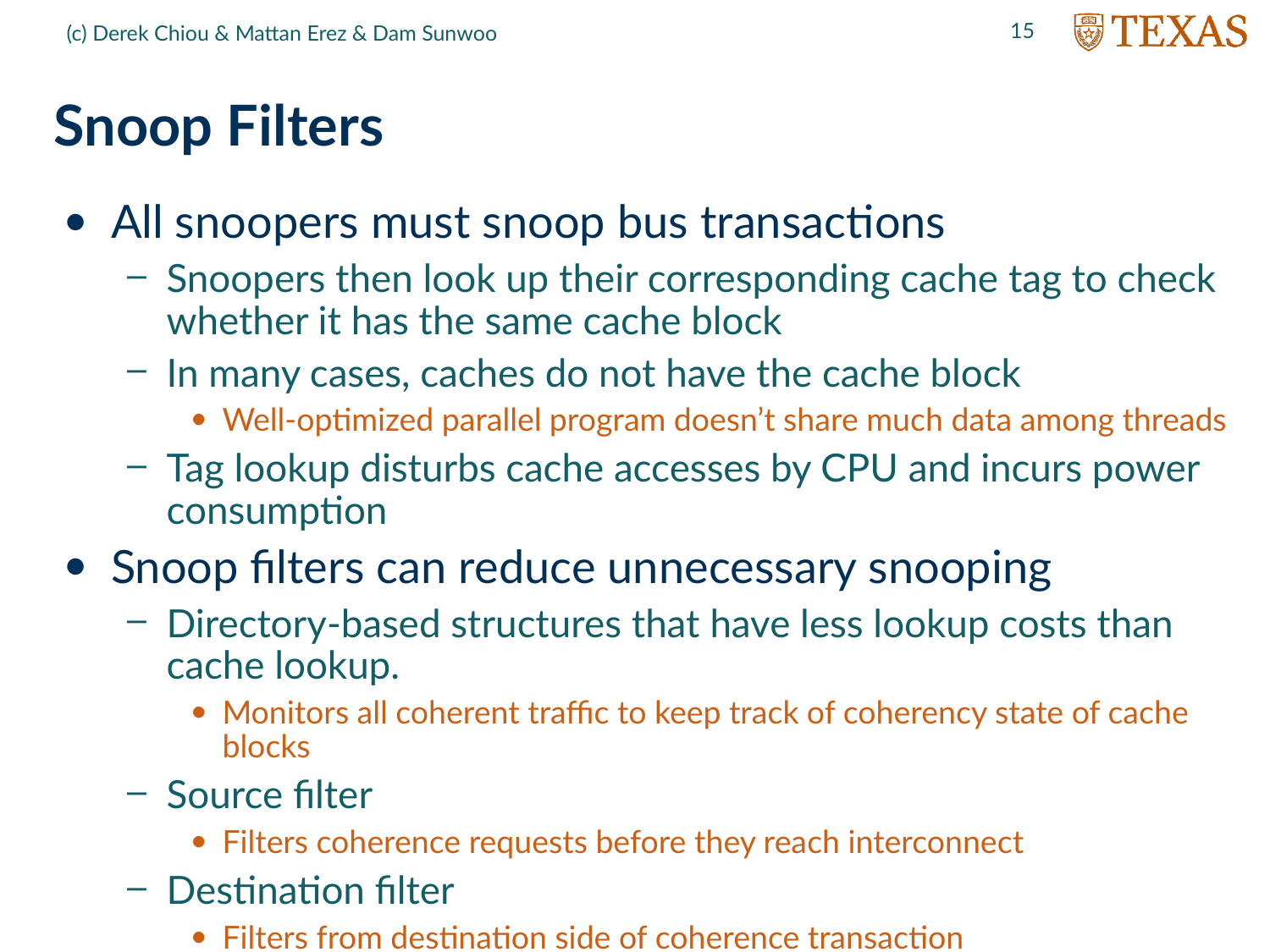

15
(c) Derek Chiou & Mattan Erez & Dam Sunwoo
# Snoop Filters
All snoopers must snoop bus transactions
Snoopers then look up their corresponding cache tag to check whether it has the same cache block
In many cases, caches do not have the cache block
Well-optimized parallel program doesn’t share much data among threads
Tag lookup disturbs cache accesses by CPU and incurs power consumption
Snoop filters can reduce unnecessary snooping
Directory-based structures that have less lookup costs than cache lookup.
Monitors all coherent traffic to keep track of coherency state of cache blocks
Source filter
Filters coherence requests before they reach interconnect
Destination filter
Filters from destination side of coherence transaction